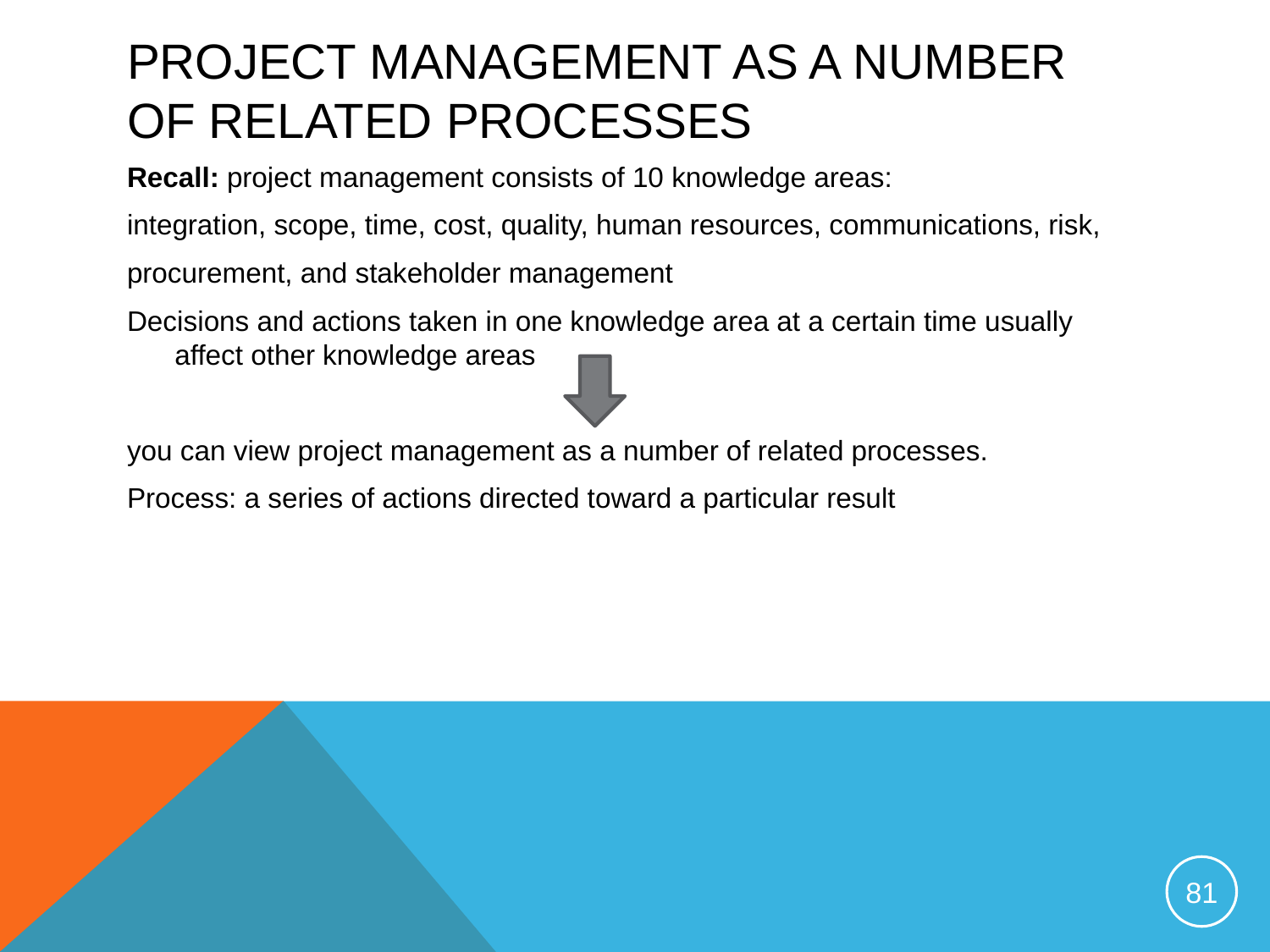

# project management as a number of related processes
Recall: project management consists of 10 knowledge areas:
integration, scope, time, cost, quality, human resources, communications, risk,
procurement, and stakeholder management
Decisions and actions taken in one knowledge area at a certain time usually affect other knowledge areas

you can view project management as a number of related processes.
Process: a series of actions directed toward a particular result

81